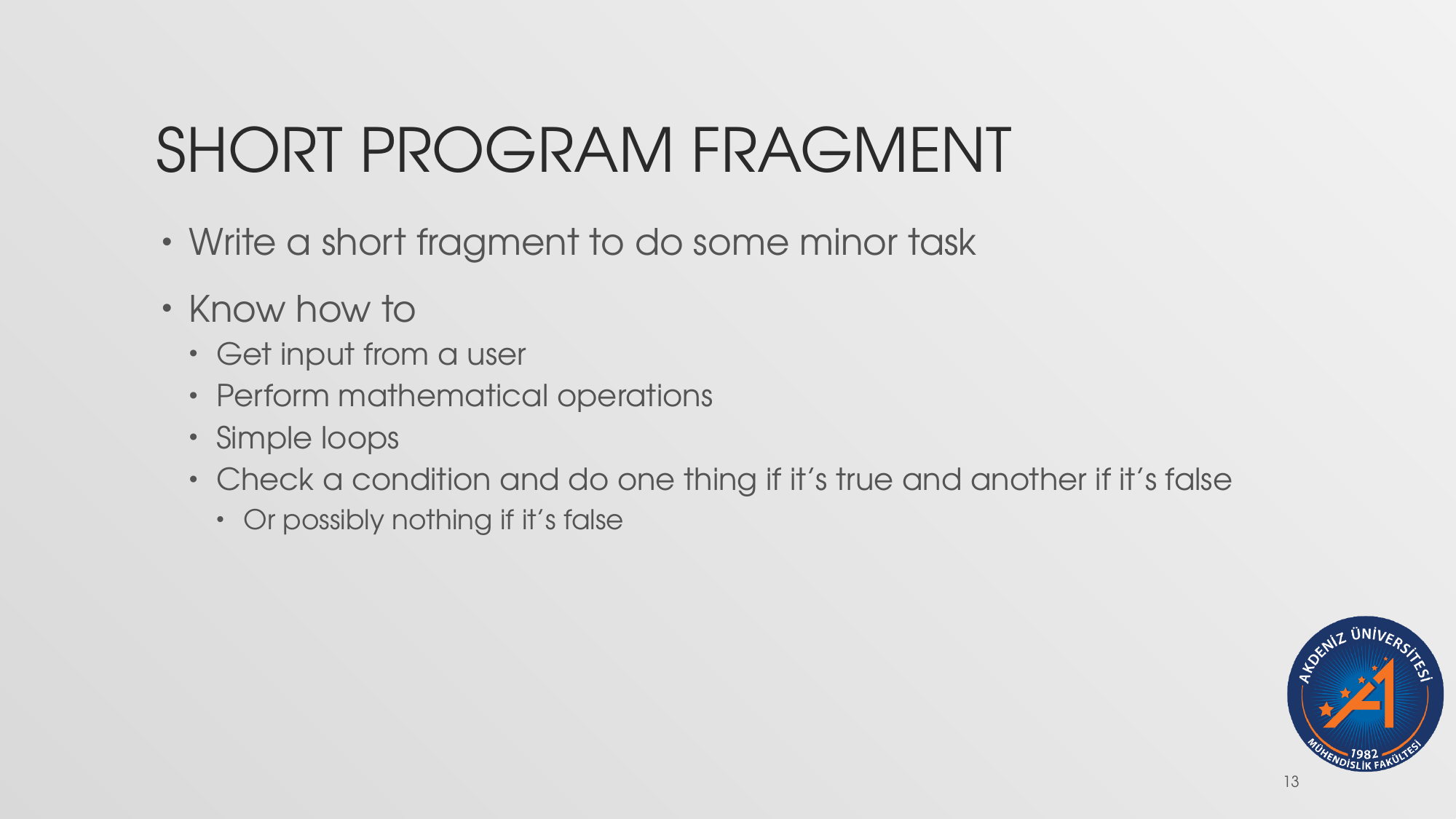

# Short program fragment
Write a short fragment to do some minor task
Know how to
Get input from a user
Perform mathematical operations
Simple loops
Check a condition and do one thing if it’s true and another if it’s false
Or possibly nothing if it’s false
13